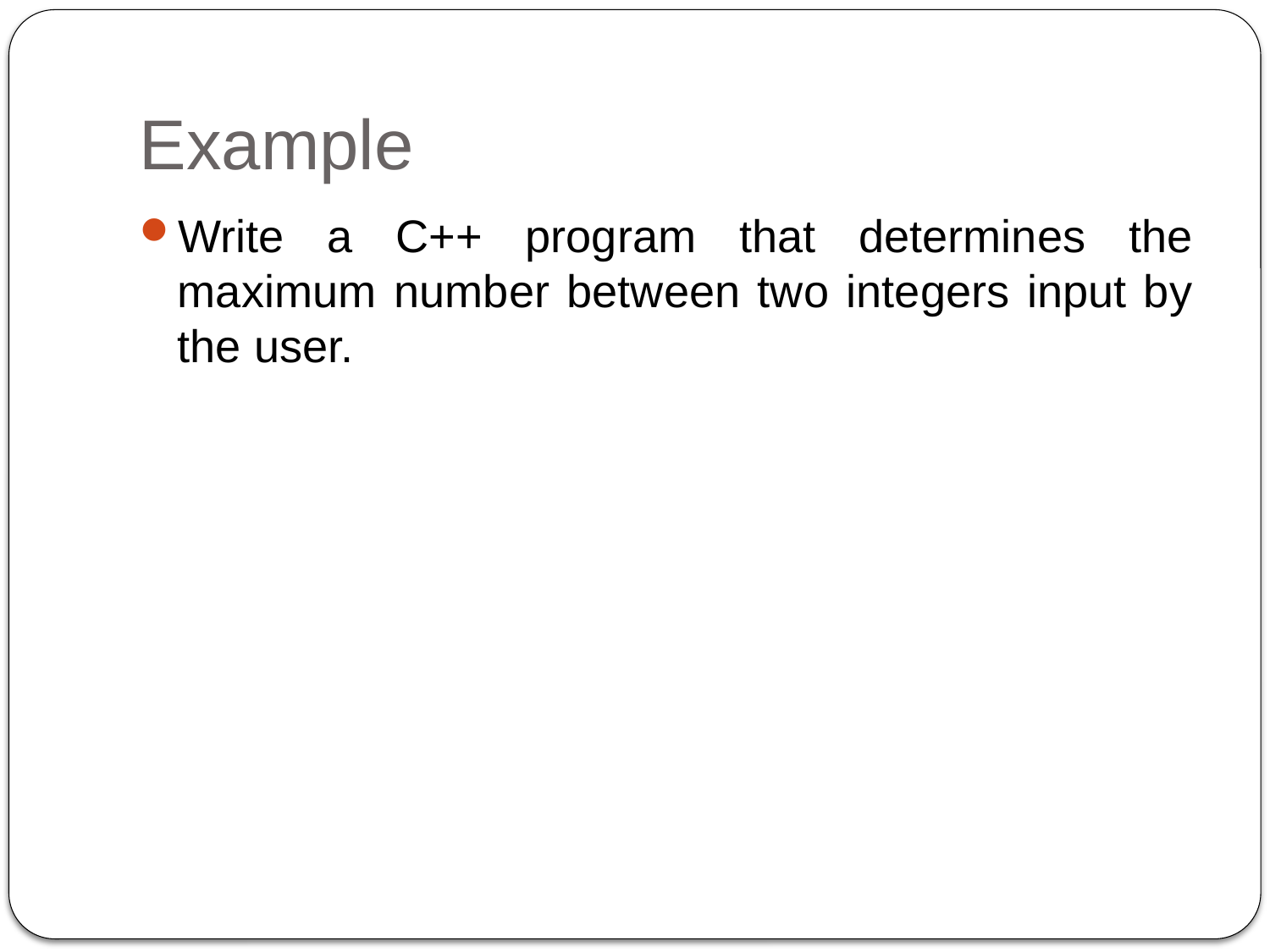

# Example
Write a C++ program that determines the maximum number between two integers input by the user.